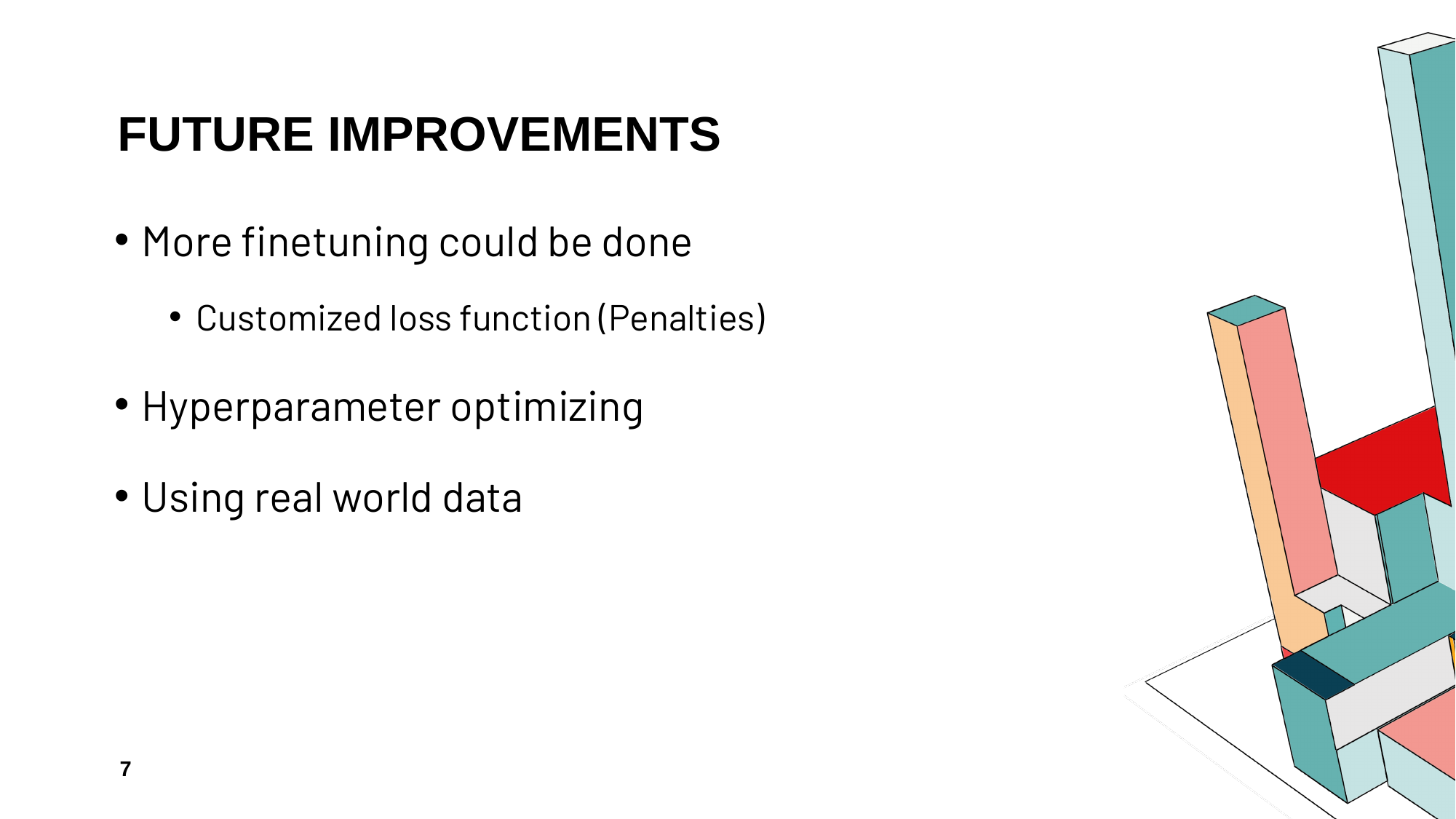

# Future Improvements
More finetuning could be done
Customized loss function (Penalties)
Hyperparameter optimizing
Using real world data
7